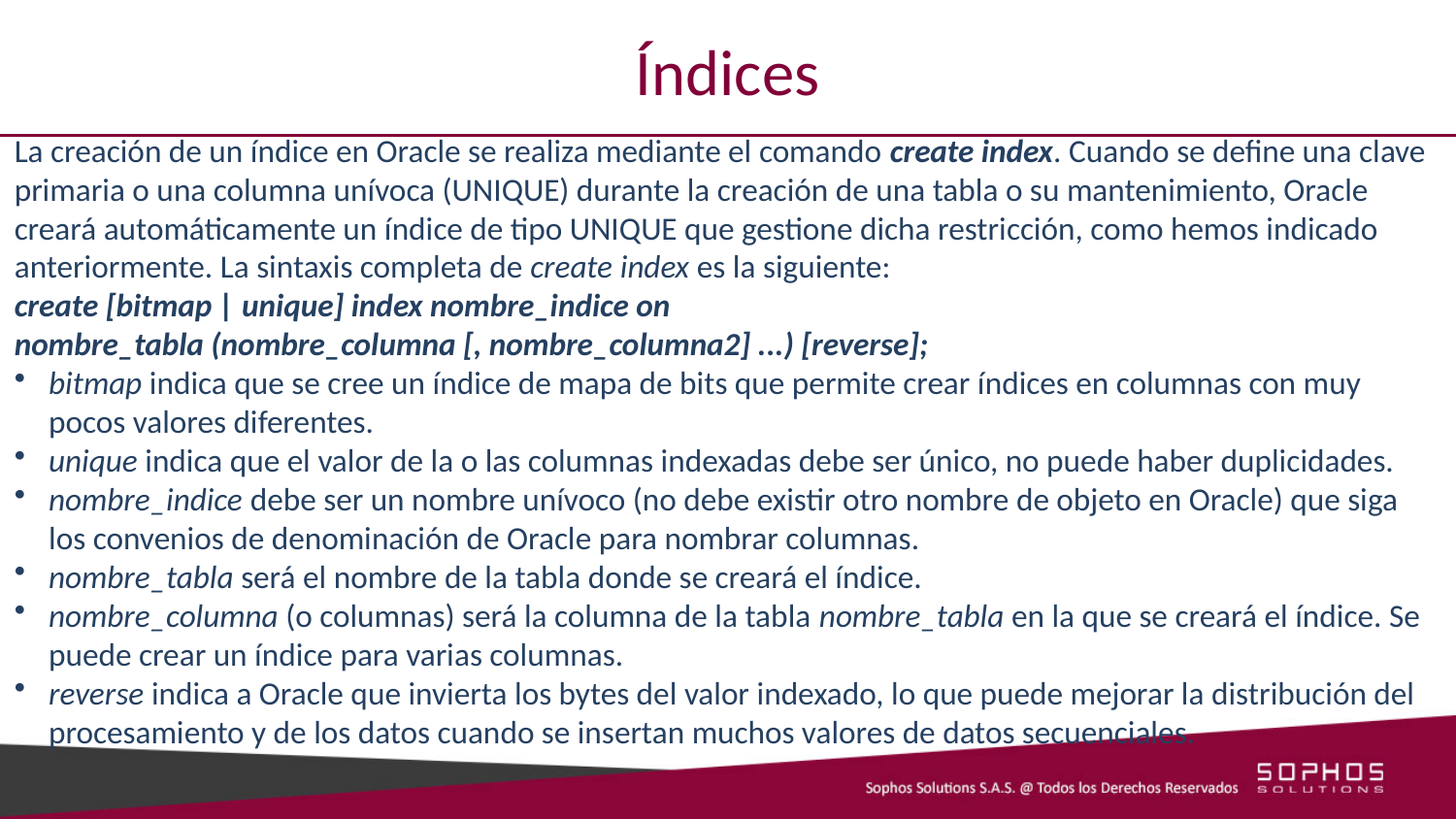

# Índices
La creación de un índice en Oracle se realiza mediante el comando create index. Cuando se define una clave primaria o una columna unívoca (UNIQUE) durante la creación de una tabla o su mantenimiento, Oracle creará automáticamente un índice de tipo UNIQUE que gestione dicha restricción, como hemos indicado anteriormente. La sintaxis completa de create index es la siguiente:
create [bitmap | unique] index nombre_indice on
nombre_tabla (nombre_columna [, nombre_columna2] ...) [reverse];
bitmap indica que se cree un índice de mapa de bits que permite crear índices en columnas con muy pocos valores diferentes.
unique indica que el valor de la o las columnas indexadas debe ser único, no puede haber duplicidades.
nombre_indice debe ser un nombre unívoco (no debe existir otro nombre de objeto en Oracle) que siga los convenios de denominación de Oracle para nombrar columnas.
nombre_tabla será el nombre de la tabla donde se creará el índice.
nombre_columna (o columnas) será la columna de la tabla nombre_tabla en la que se creará el índice. Se puede crear un índice para varias columnas.
reverse indica a Oracle que invierta los bytes del valor indexado, lo que puede mejorar la distribución del procesamiento y de los datos cuando se insertan muchos valores de datos secuenciales.